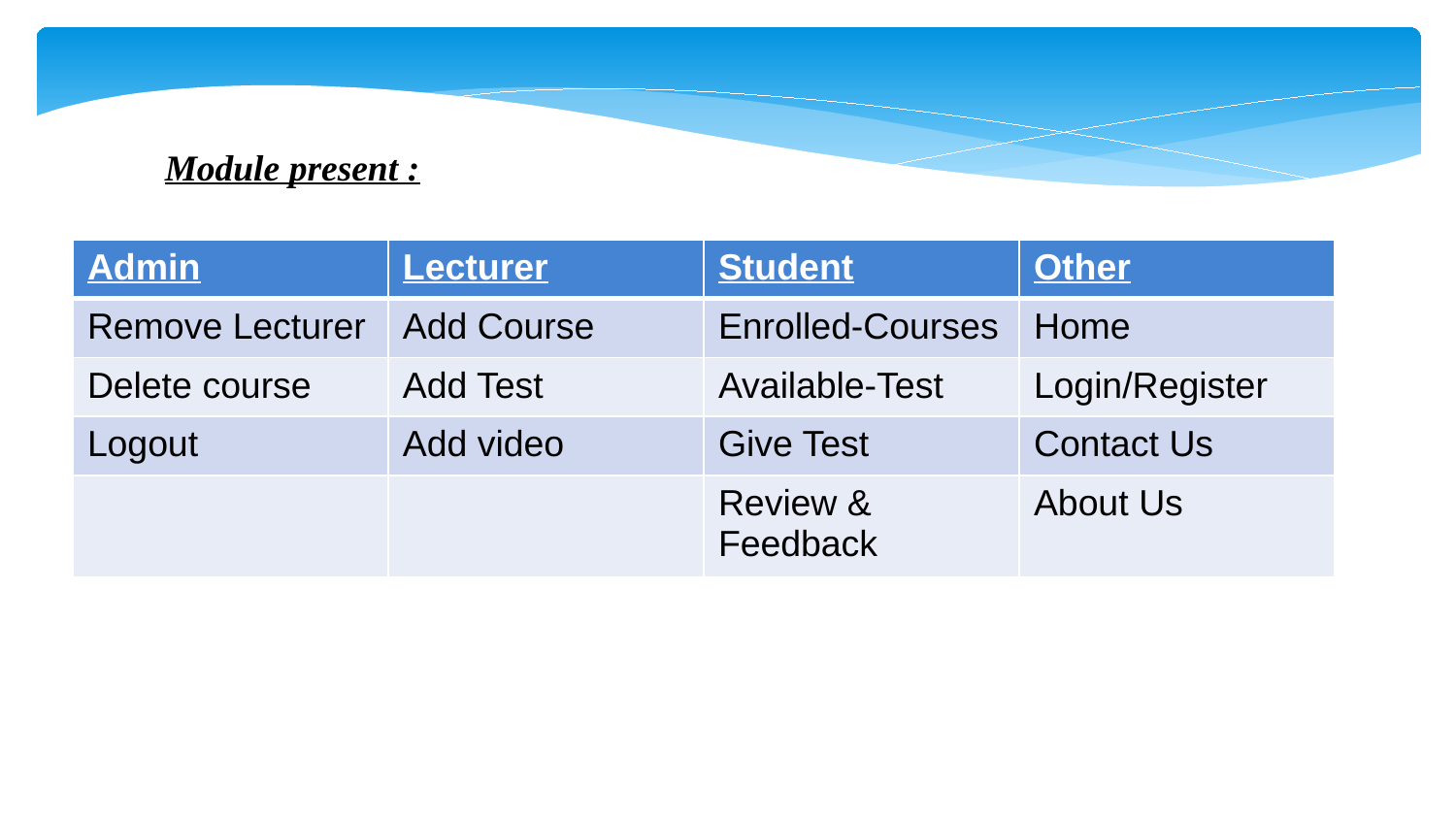

Module present :
| Admin | Lecturer | Student | Other |
| --- | --- | --- | --- |
| Remove Lecturer | Add Course | Enrolled-Courses | Home |
| Delete course | Add Test | Available-Test | Login/Register |
| Logout | Add video | Give Test | Contact Us |
|  |  | Review & Feedback | About Us |